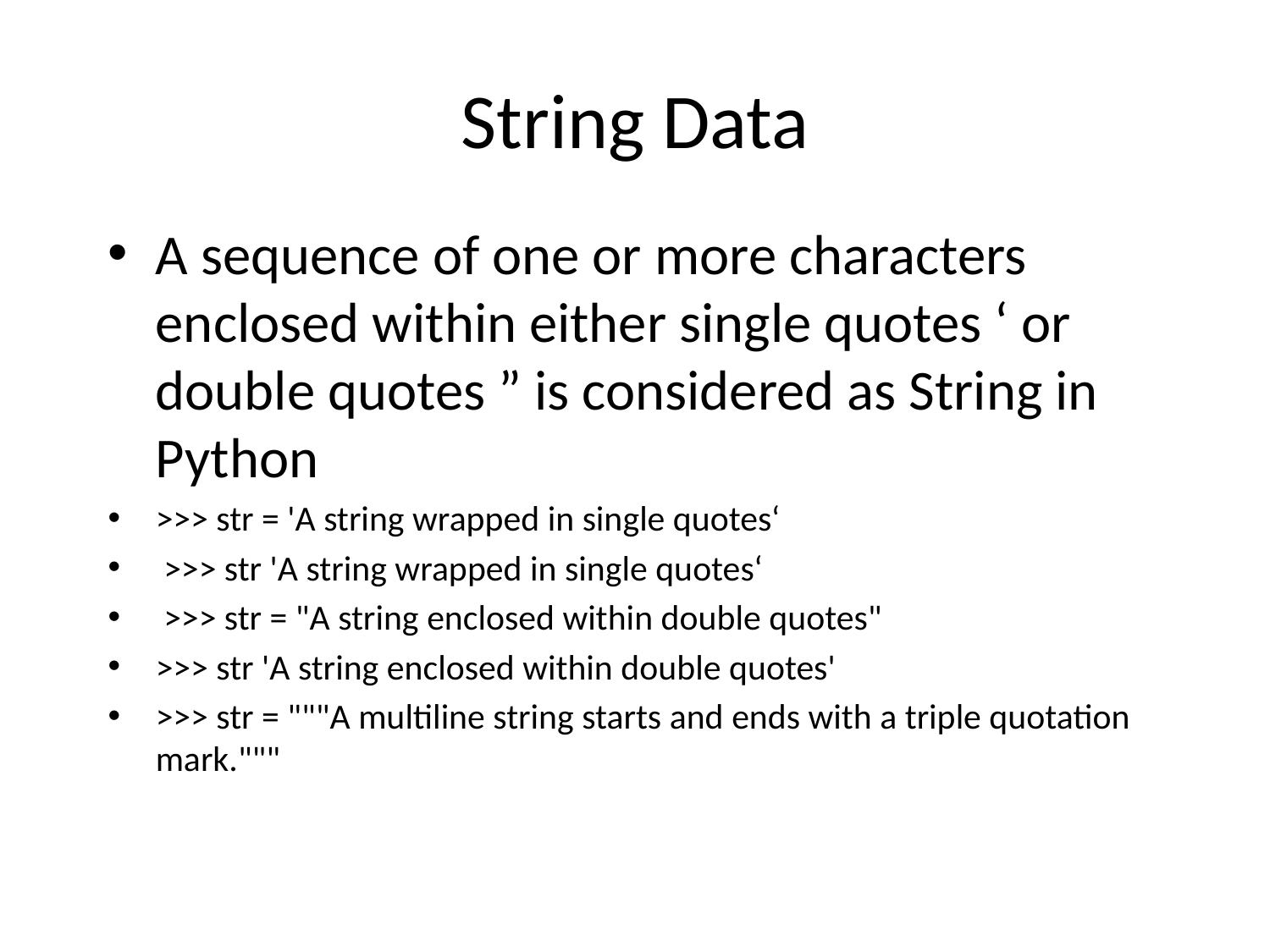

# String Data
A sequence of one or more characters enclosed within either single quotes ‘ or double quotes ” is considered as String in Python
>>> str = 'A string wrapped in single quotes‘
 >>> str 'A string wrapped in single quotes‘
 >>> str = "A string enclosed within double quotes"
>>> str 'A string enclosed within double quotes'
>>> str = """A multiline string starts and ends with a triple quotation mark."""